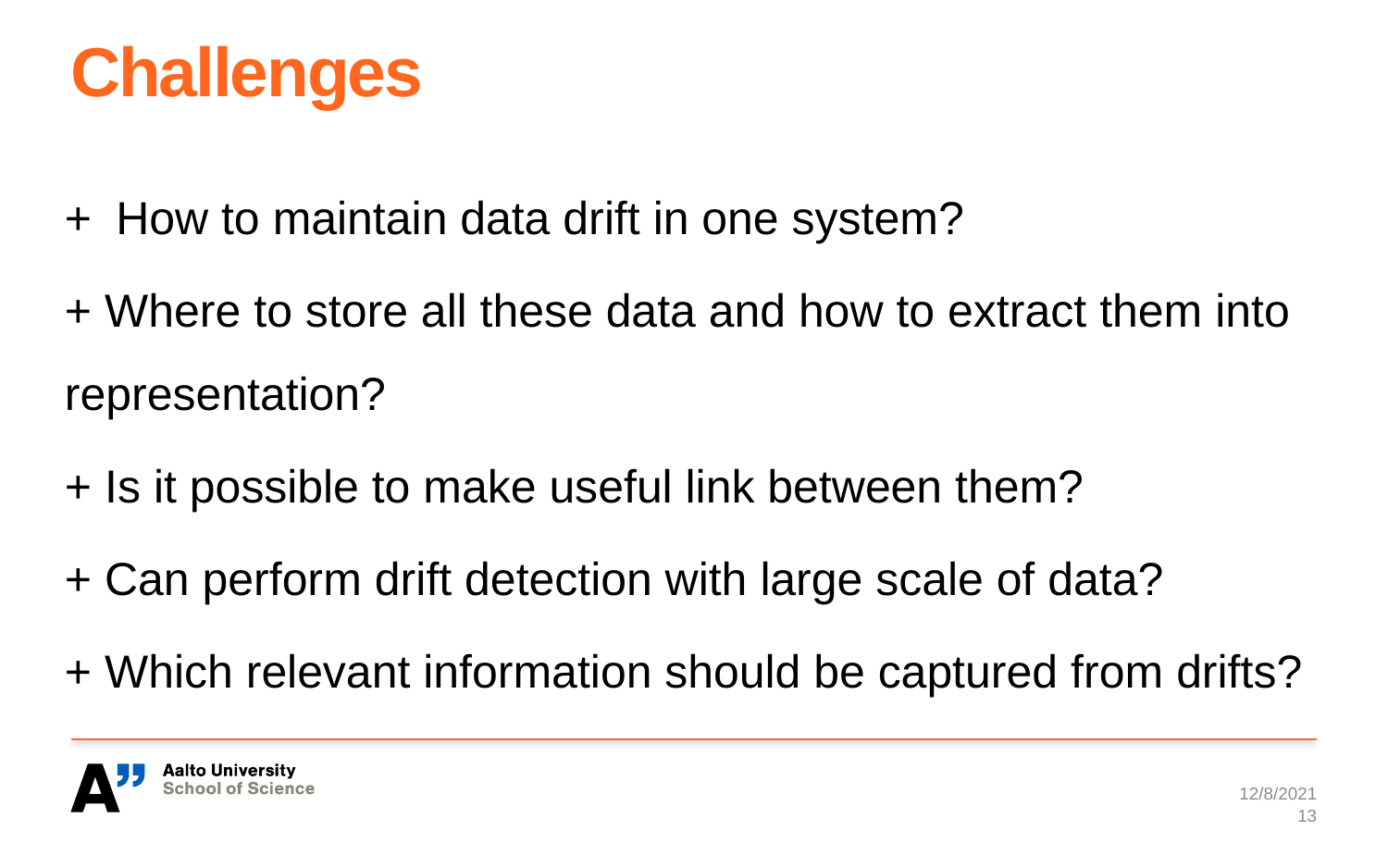

# Challenges
+  How to maintain data drift in one system?
+ Where to store all these data and how to extract them into representation?
+ Is it possible to make useful link between them?
+ Can perform drift detection with large scale of data?
+ Which relevant information should be captured from drifts?

12/8/2021
13